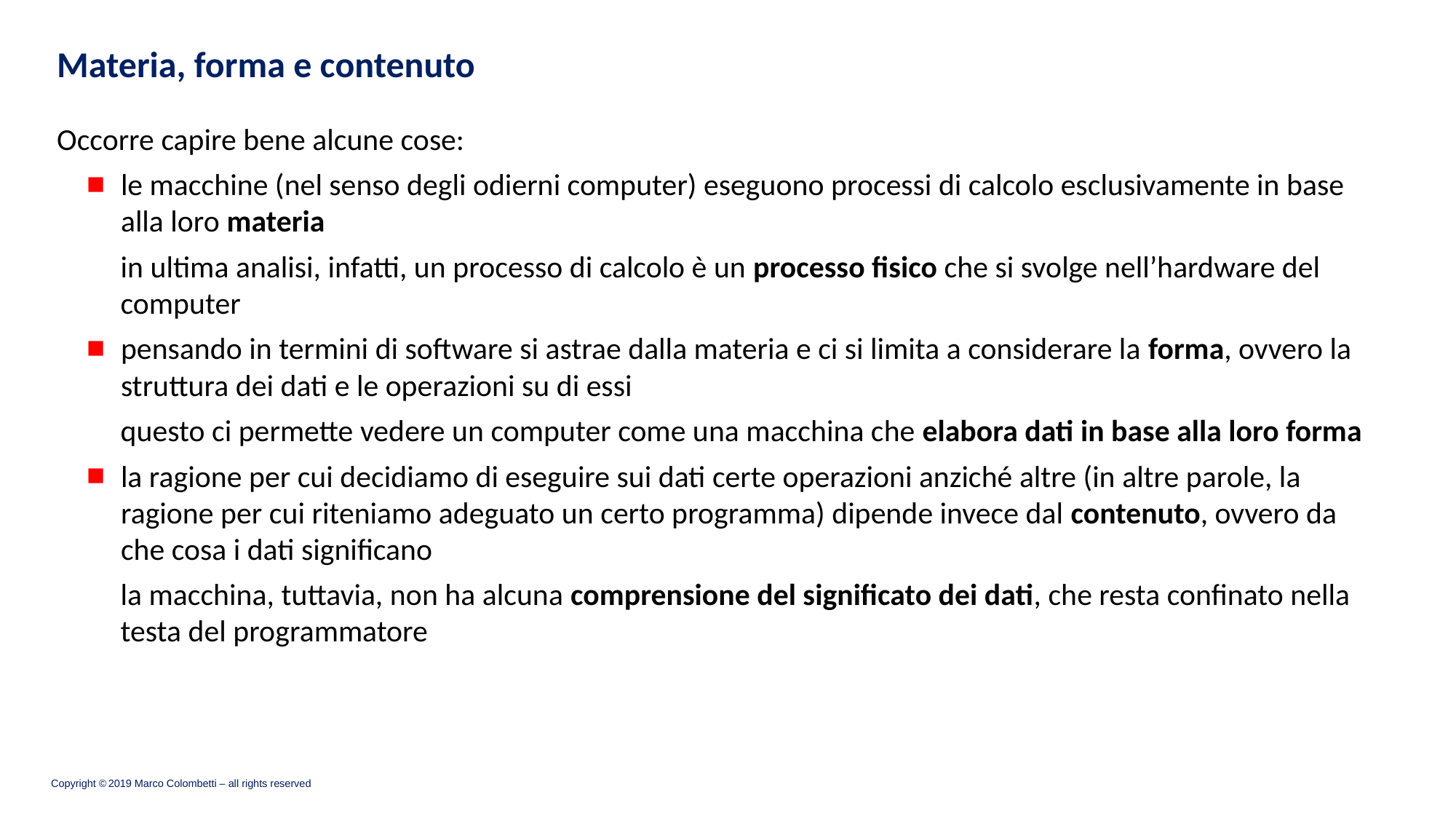

# Materia, forma e contenuto
Occorre capire bene alcune cose:
le macchine (nel senso degli odierni computer) eseguono processi di calcolo esclusivamente in base alla loro materia
in ultima analisi, infatti, un processo di calcolo è un processo fisico che si svolge nell’hardware del computer
pensando in termini di software si astrae dalla materia e ci si limita a considerare la forma, ovvero la struttura dei dati e le operazioni su di essi
questo ci permette vedere un computer come una macchina che elabora dati in base alla loro forma
la ragione per cui decidiamo di eseguire sui dati certe operazioni anziché altre (in altre parole, la ragione per cui riteniamo adeguato un certo programma) dipende invece dal contenuto, ovvero da che cosa i dati significano
la macchina, tuttavia, non ha alcuna comprensione del significato dei dati, che resta confinato nella testa del programmatore